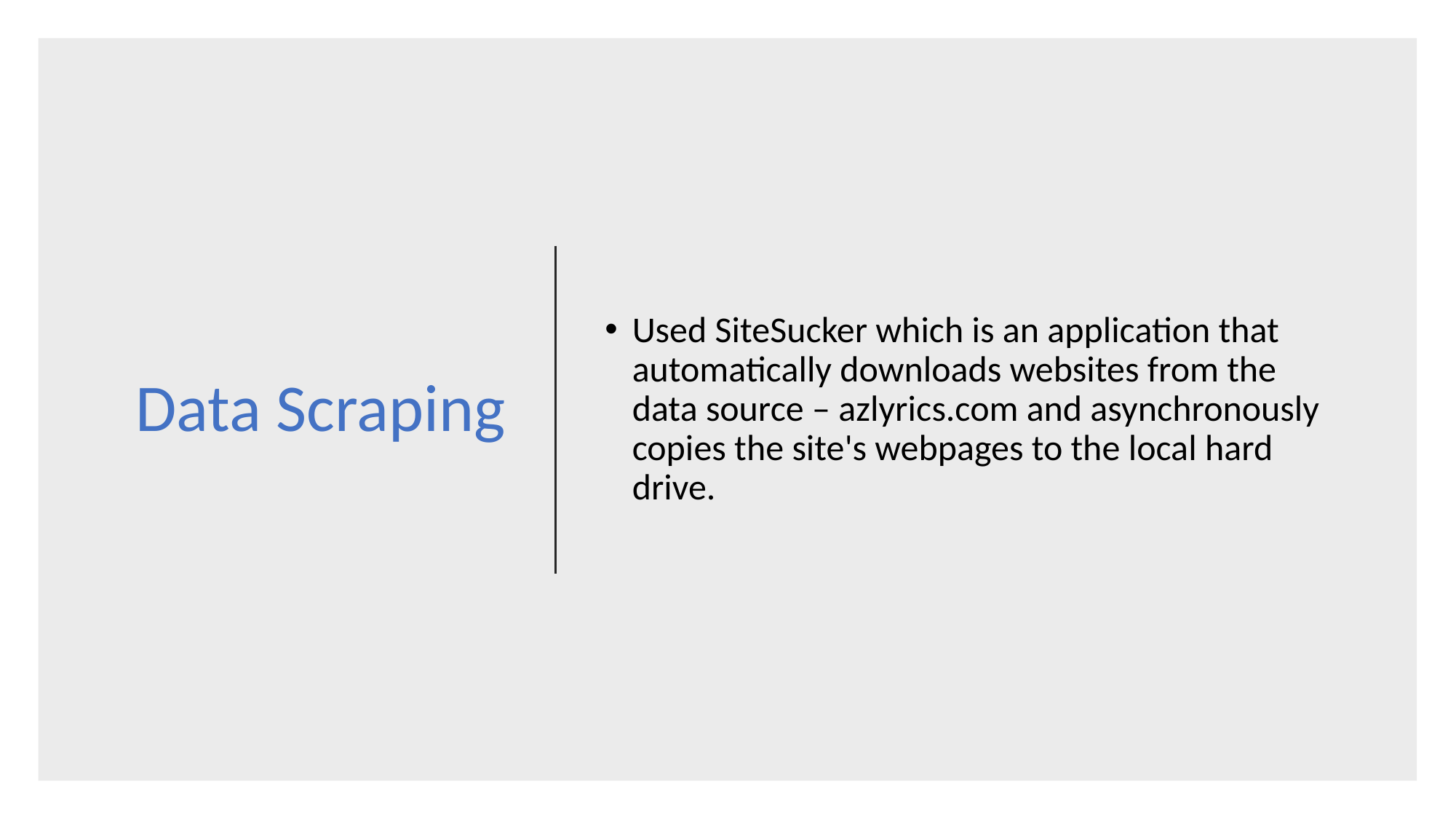

# Data Scraping
Used SiteSucker which is an application that automatically downloads websites from the data source – azlyrics.com and asynchronously copies the site's webpages to the local hard drive.